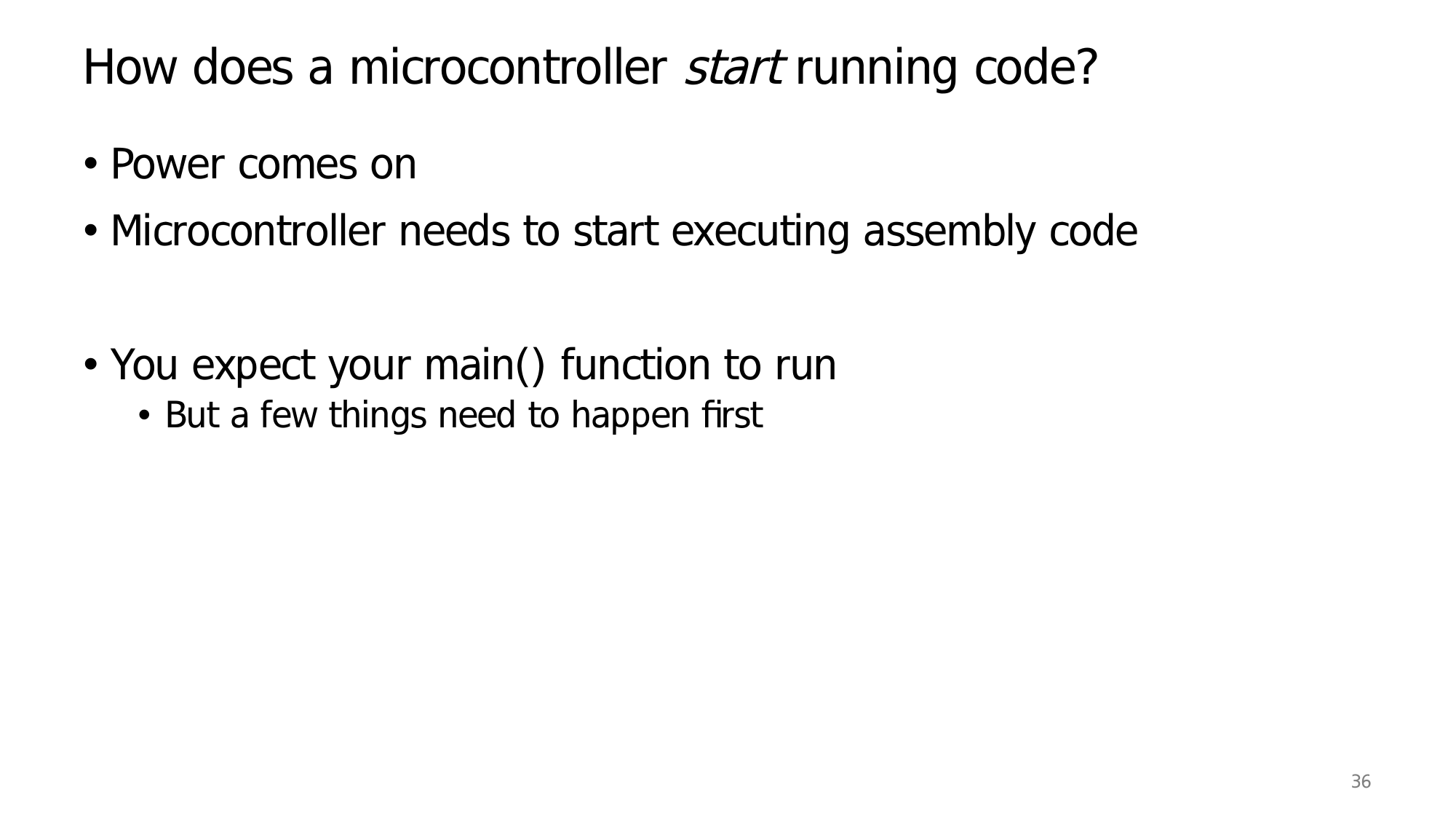

# How does a microcontroller start running code?
Power comes on
Microcontroller needs to start executing assembly code

You expect your main() function to run
But a few things need to happen first
36